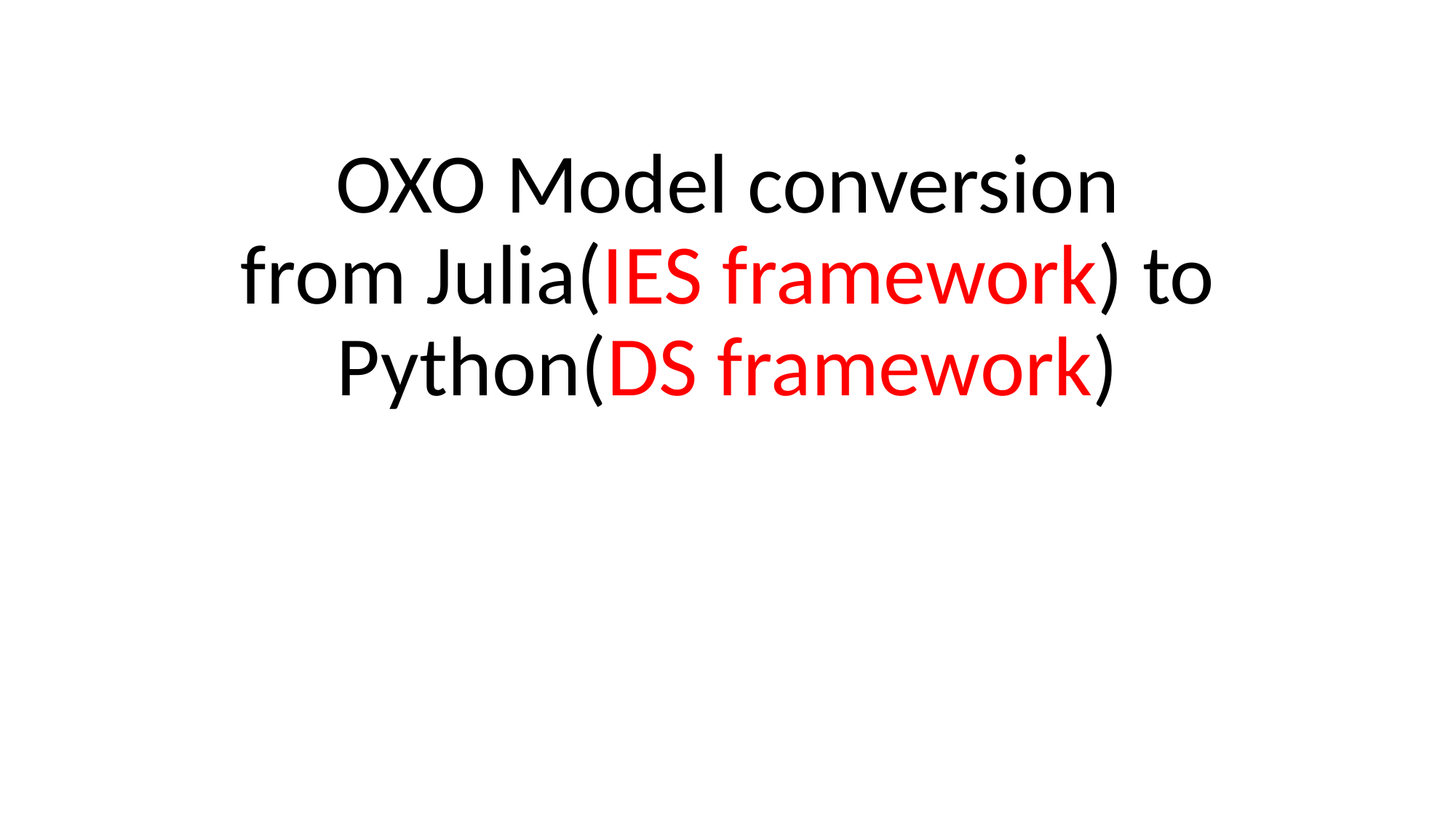

# OXO Model conversion from Julia(IES framework) to Python(DS framework)